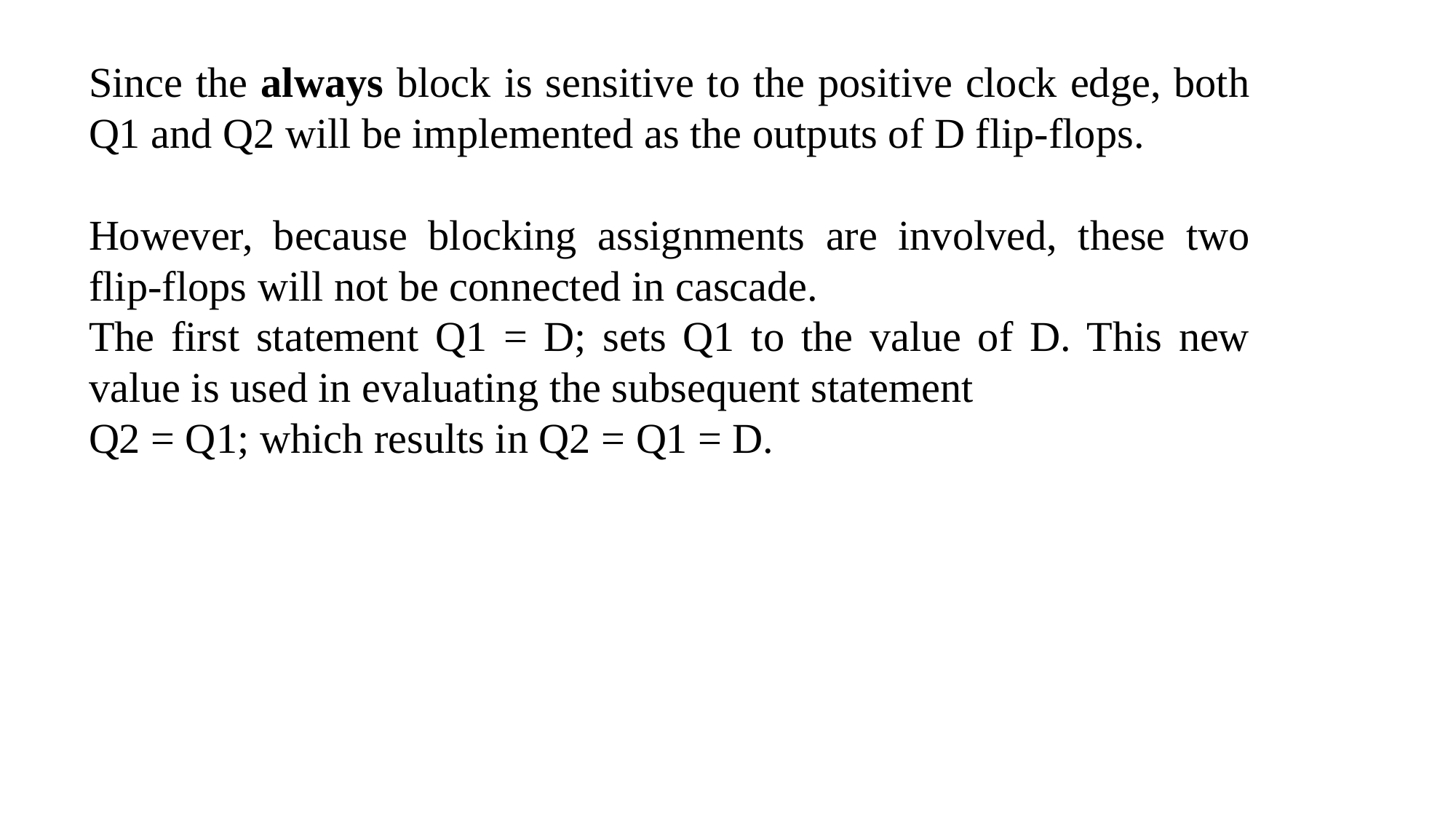

Since the always block is sensitive to the positive clock edge, both Q1 and Q2 will be implemented as the outputs of D flip-flops.

However, because blocking assignments are involved, these two flip-flops will not be connected in cascade.
The first statement Q1 = D; sets Q1 to the value of D. This new value is used in evaluating the subsequent statement
Q2 = Q1; which results in Q2 = Q1 = D.